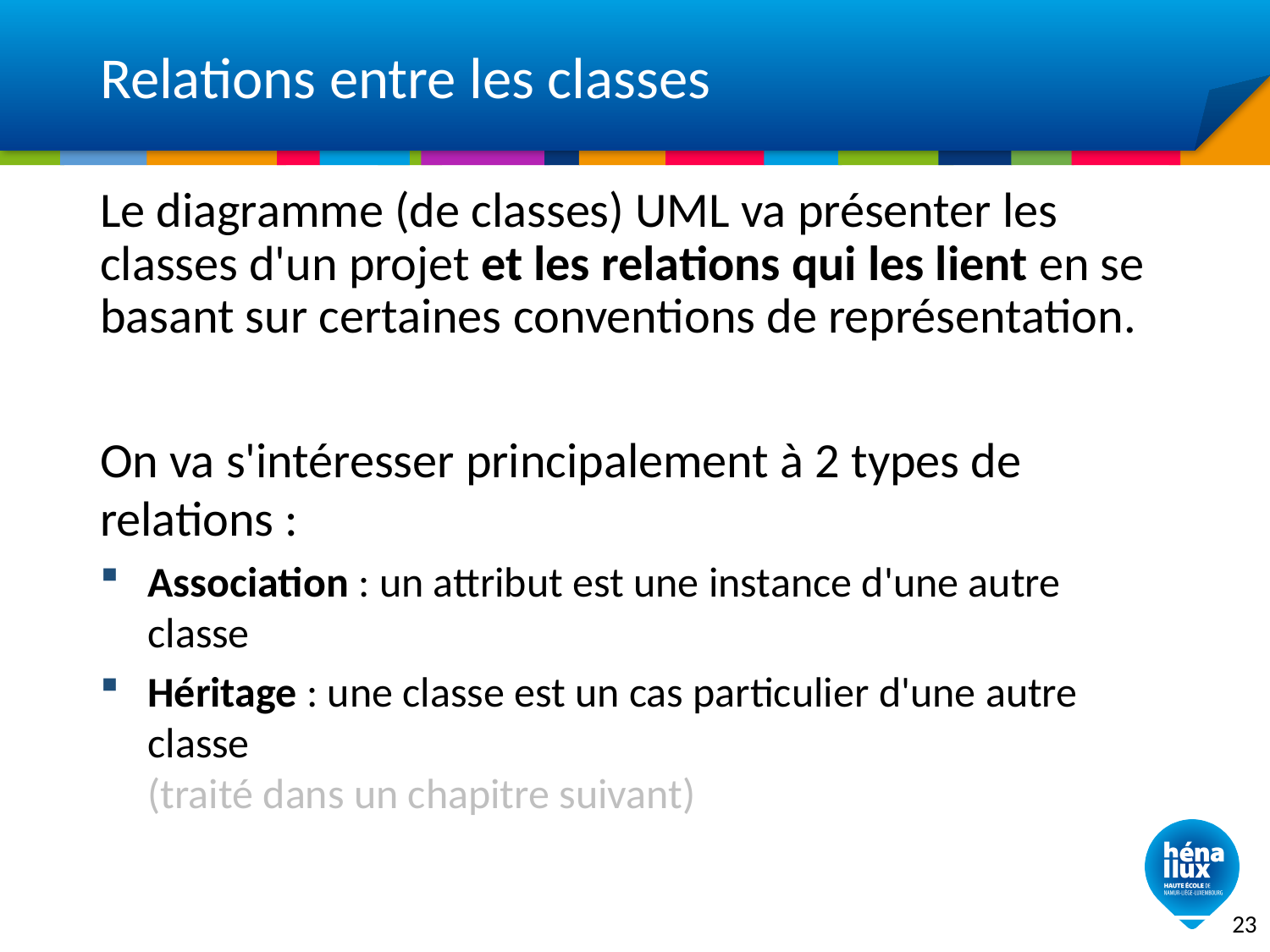

# Relations entre les classes
Le diagramme (de classes) UML va présenter les classes d'un projet et les relations qui les lient en se basant sur certaines conventions de représentation.

On va s'intéresser principalement à 2 types de relations :
Association : un attribut est une instance d'une autre classe
Héritage : une classe est un cas particulier d'une autre classe
(traité dans un chapitre suivant)

23